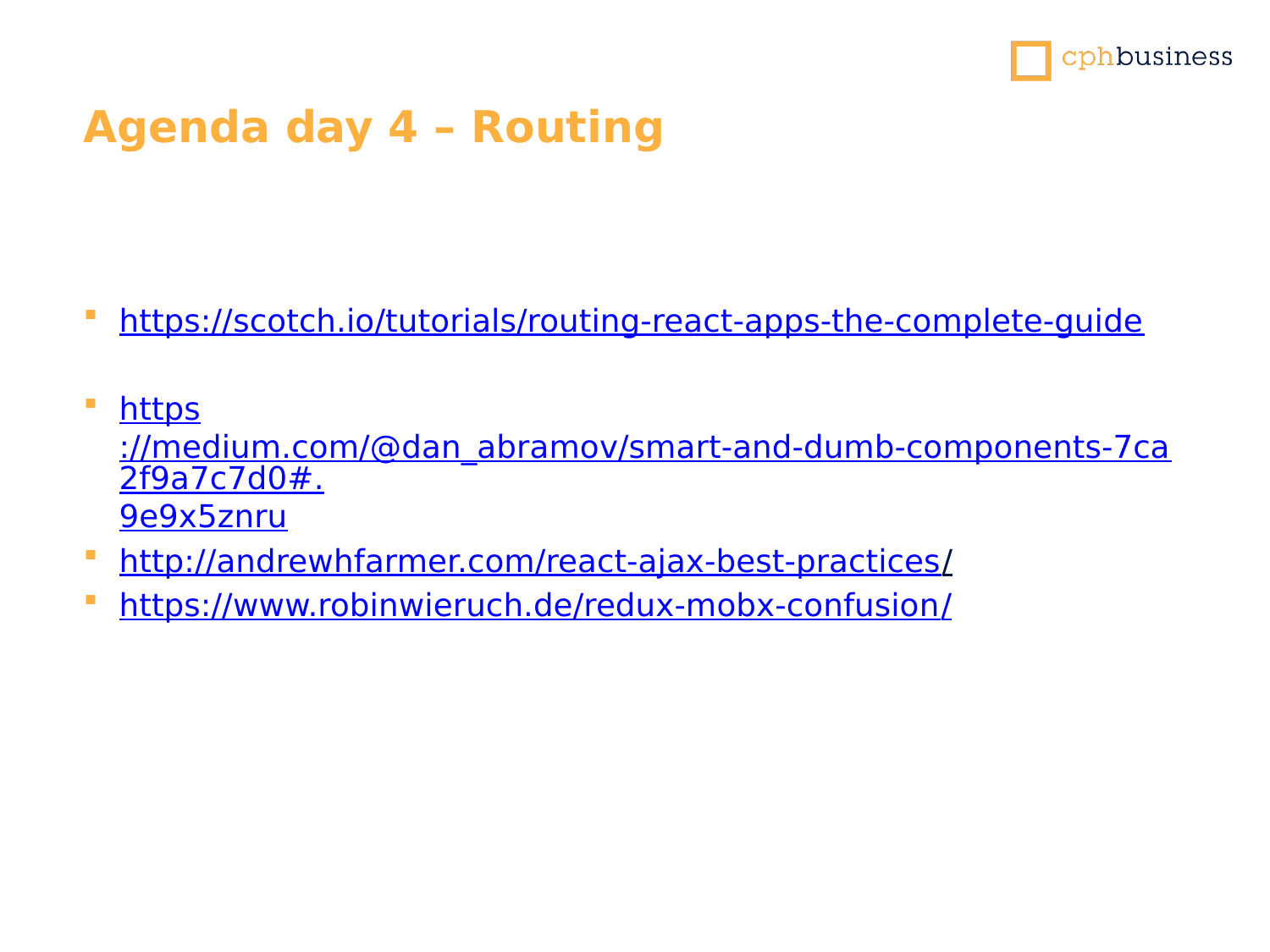

Agenda day 4 – Routing
https://scotch.io/tutorials/routing-react-apps-the-complete-guide

https://medium.com/@dan_abramov/smart-and-dumb-components-7ca2f9a7c7d0#.9e9x5znru
http://andrewhfarmer.com/react-ajax-best-practices/
https://www.robinwieruch.de/redux-mobx-confusion/